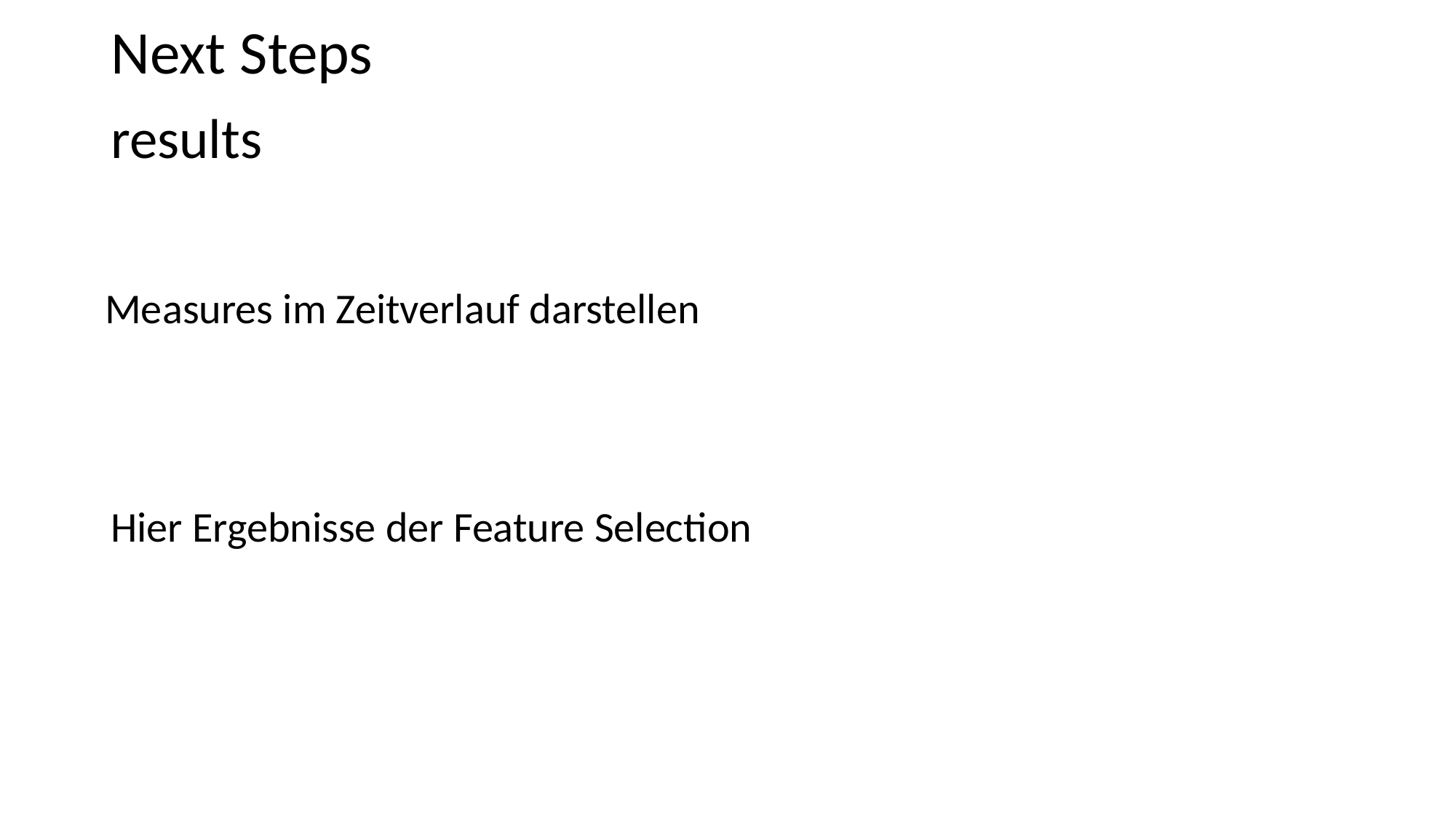

# Next Steps

results
Measures im Zeitverlauf darstellen
Hier Ergebnisse der Feature Selection